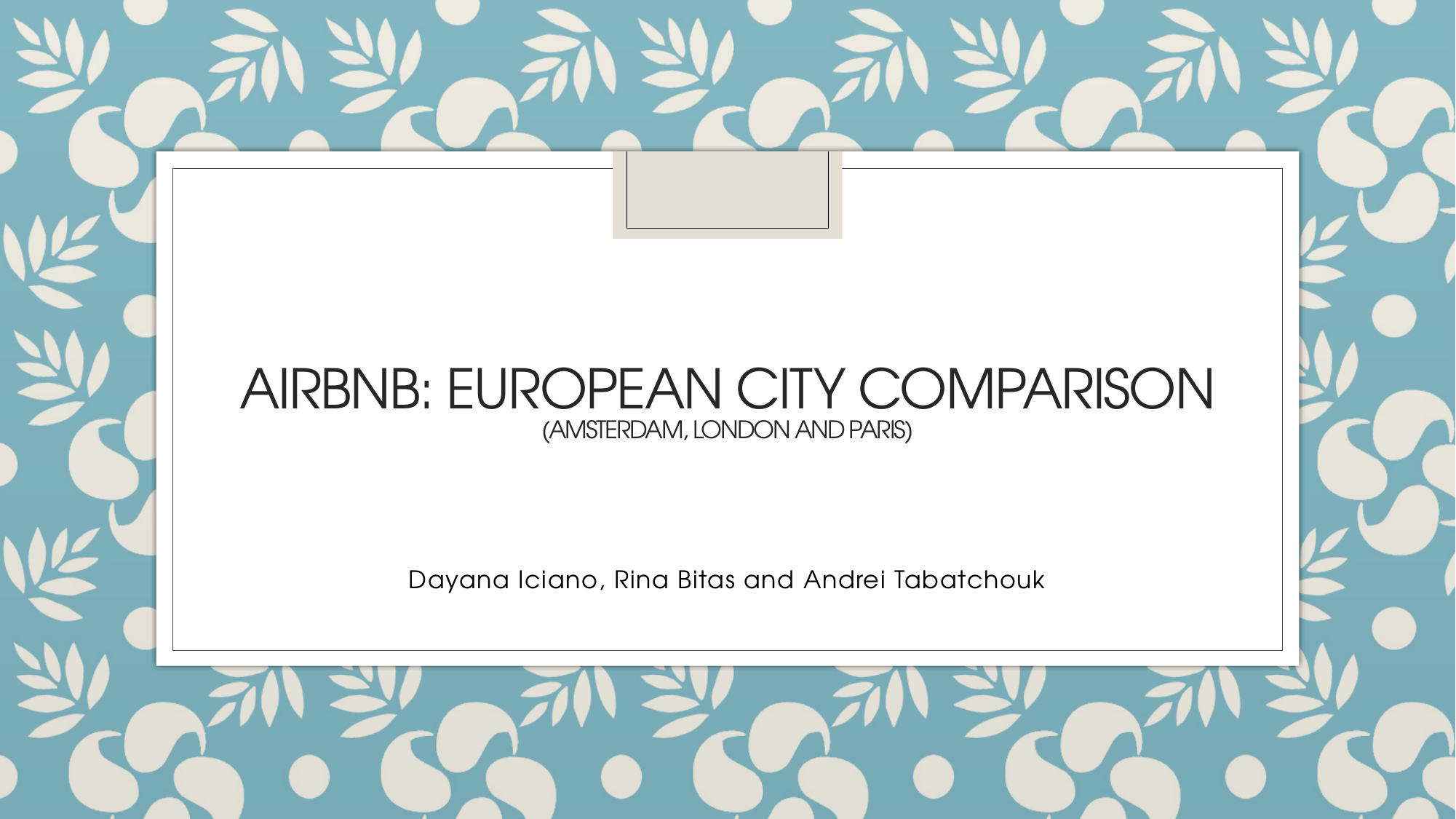

# Airbnb: European City Comparison (Amsterdam, London and Paris)
Dayana Iciano, Rina Bitas and Andrei Tabatchouk